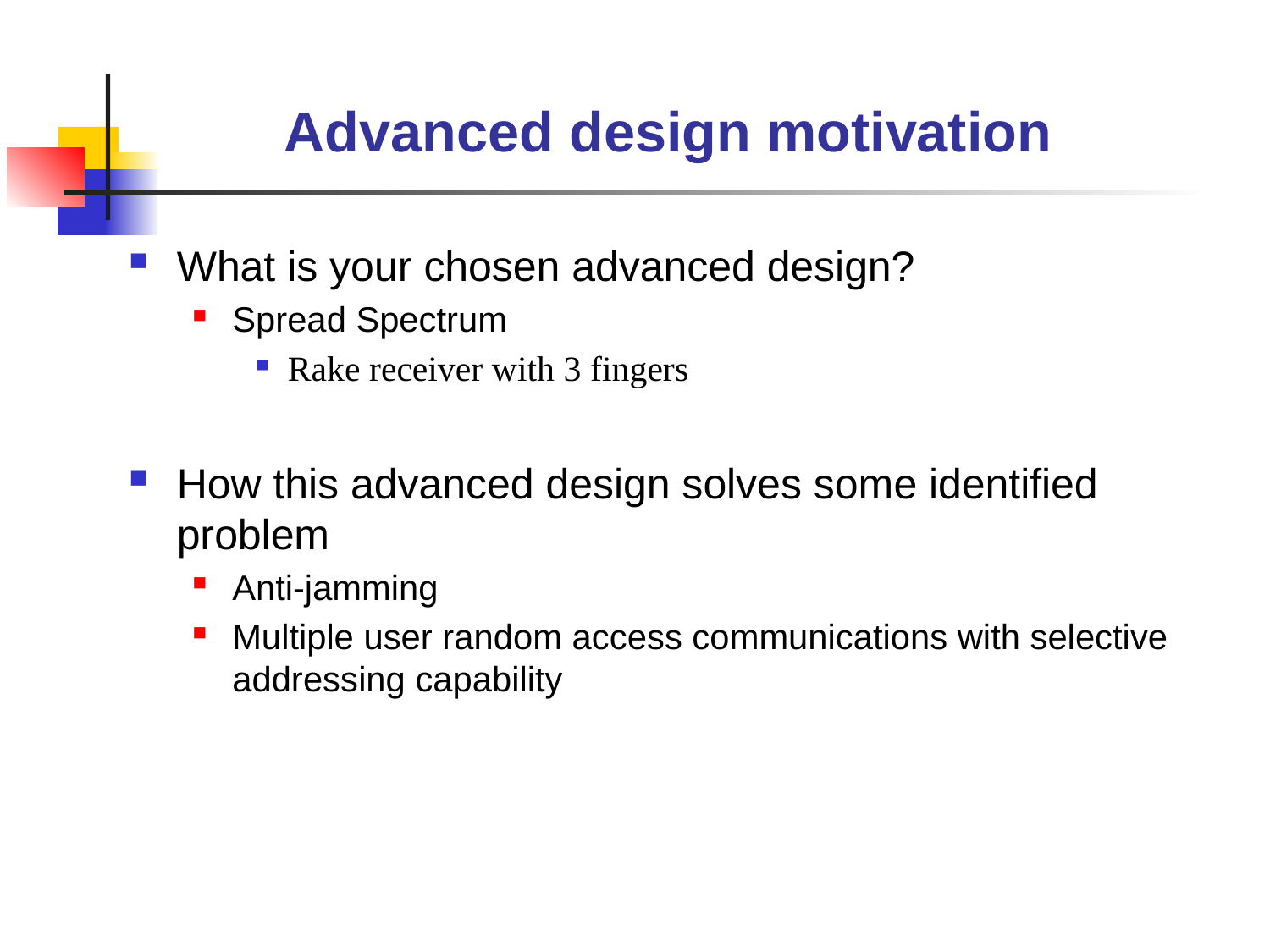

# Advanced design motivation
What is your chosen advanced design?
Spread Spectrum
Rake receiver with 3 fingers

How this advanced design solves some identified problem
Anti-jamming
Multiple user random access communications with selective addressing capability